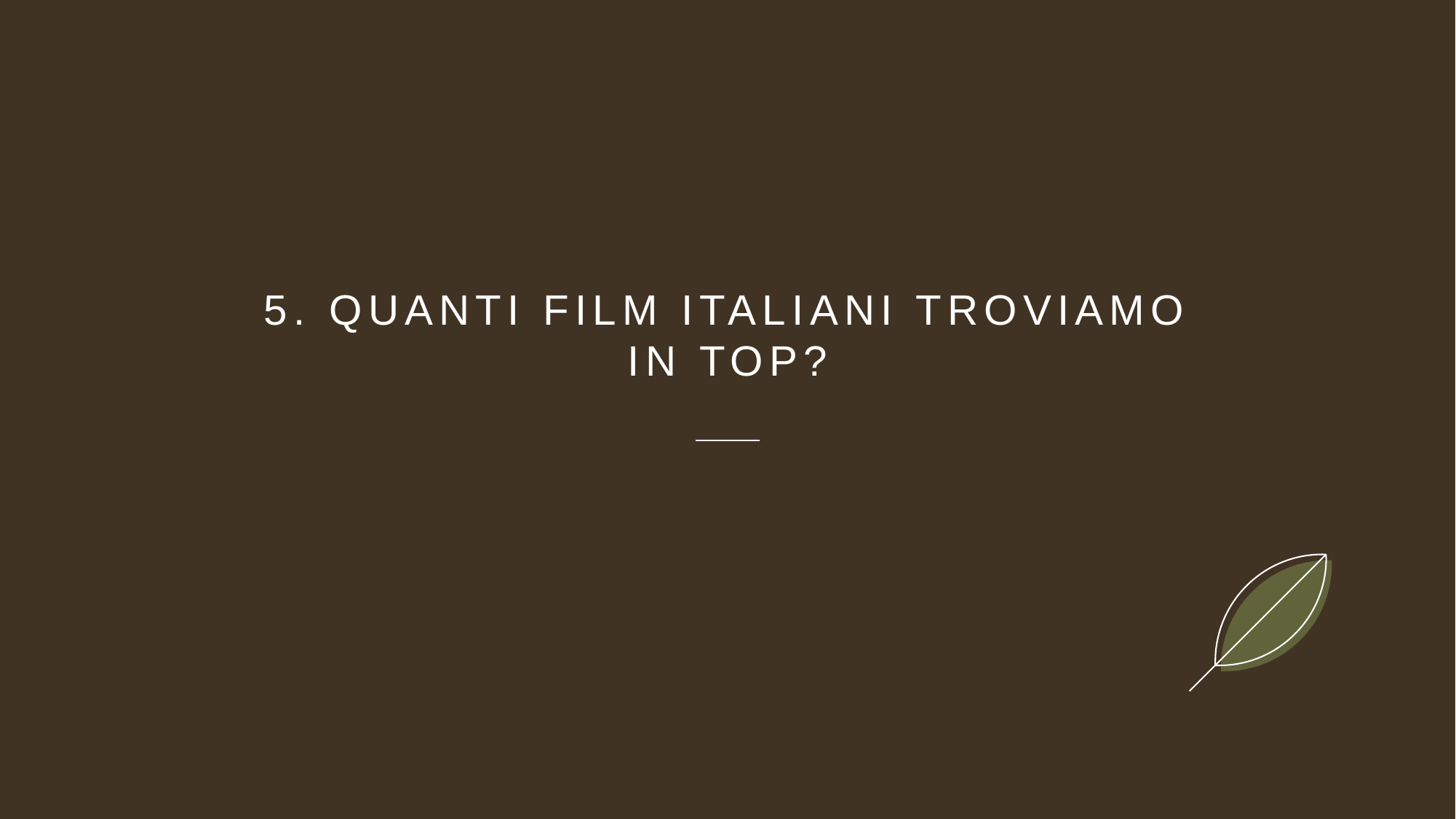

# 5. Quanti film italiani troviamo in top?